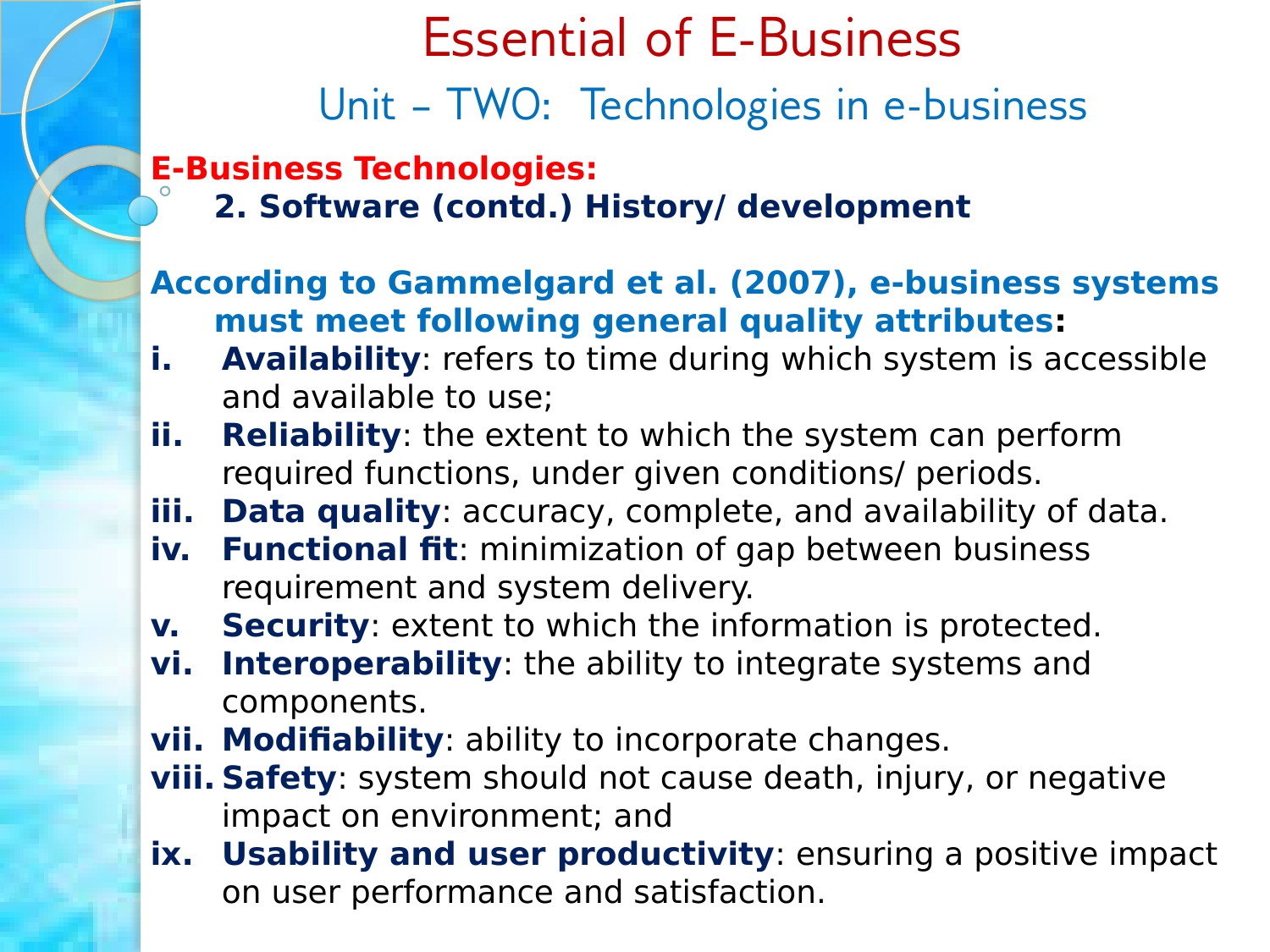

Essential of E-Business

Unit – TWO:  Technologies in e-business
E-Business Technologies:
2. Software (contd.) History/ development

According to Gammelgard et al. (2007), e-business systems must meet following general quality attributes:
Availability: refers to time during which system is accessible and available to use;
Reliability: the extent to which the system can perform required functions, under given conditions/ periods.
Data quality: accuracy, complete, and availability of data.
Functional fit: minimization of gap between business requirement and system delivery.
Security: extent to which the information is protected.
Interoperability: the ability to integrate systems and components.
Modifiability: ability to incorporate changes.
Safety: system should not cause death, injury, or negative impact on environment; and
Usability and user productivity: ensuring a positive impact on user performance and satisfaction.